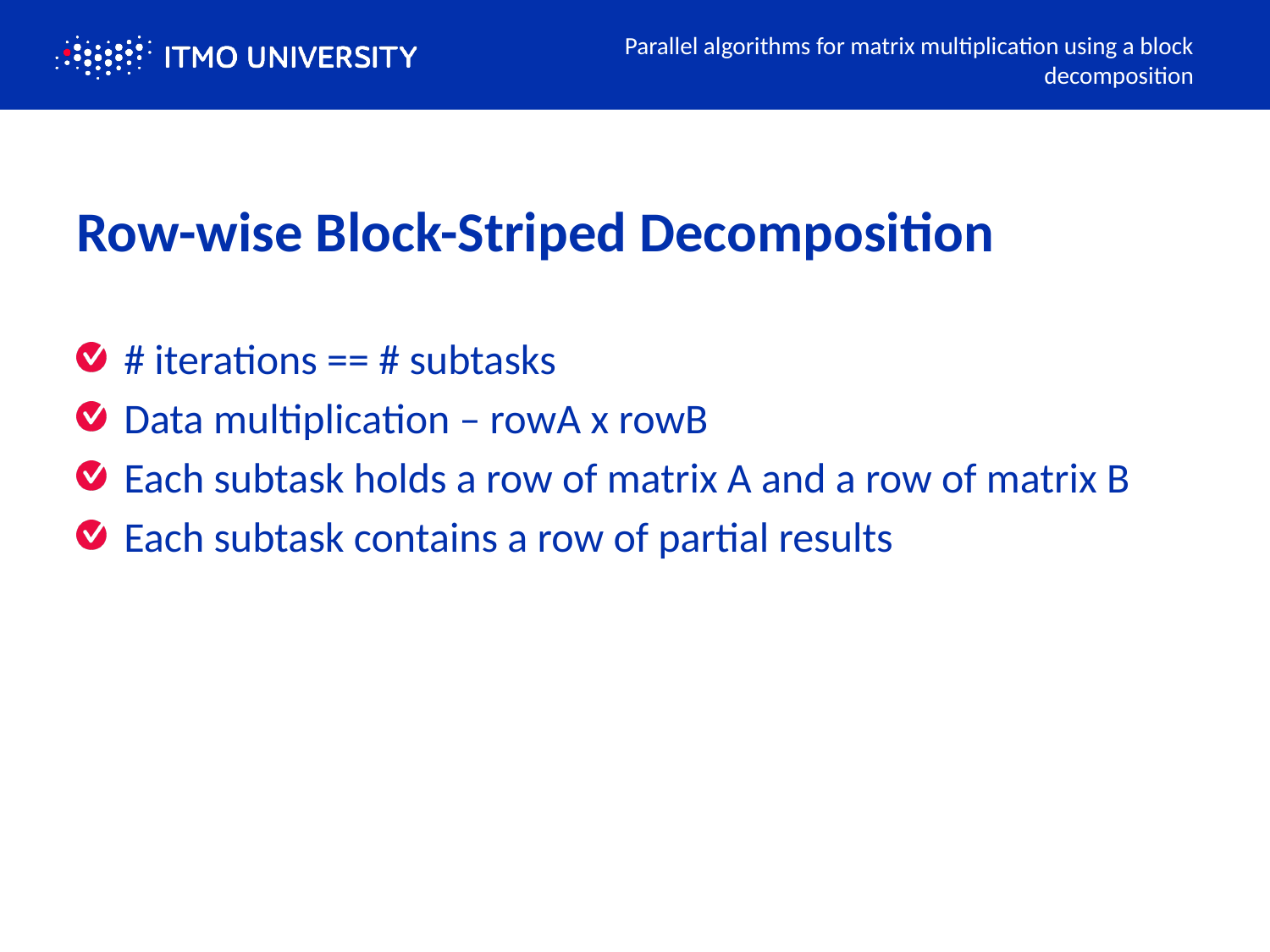

Parallel algorithms for matrix multiplication using a block decomposition
# Row-wise Block-Striped Decomposition
# iterations == # subtasks
Data multiplication – rowA x rowB
Each subtask holds a row of matrix A and a row of matrix B
Each subtask contains a row of partial results